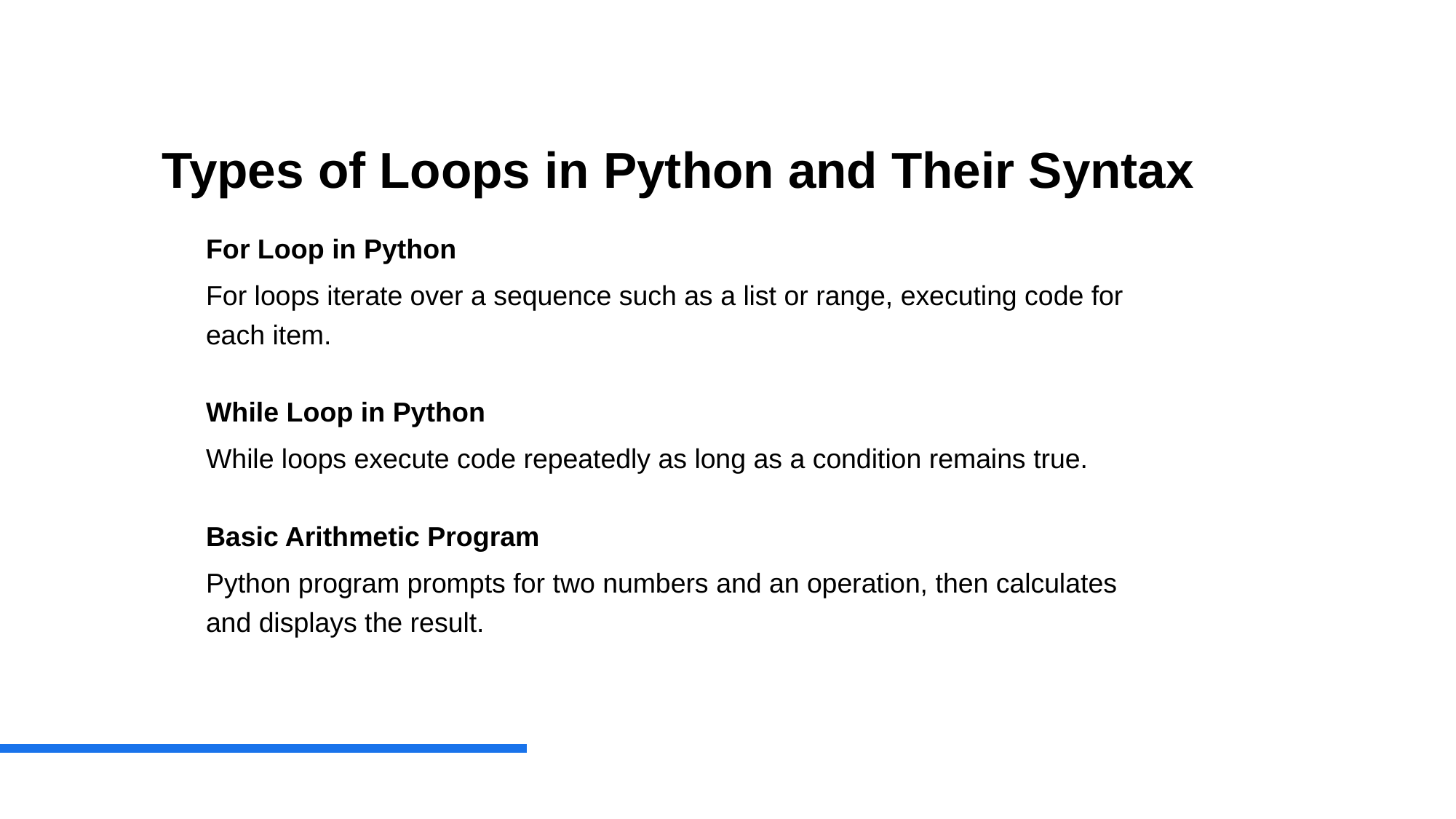

# Types of Loops in Python and Their Syntax
For Loop in Python
For loops iterate over a sequence such as a list or range, executing code for each item.
While Loop in Python
While loops execute code repeatedly as long as a condition remains true.
Basic Arithmetic Program
Python program prompts for two numbers and an operation, then calculates and displays the result.